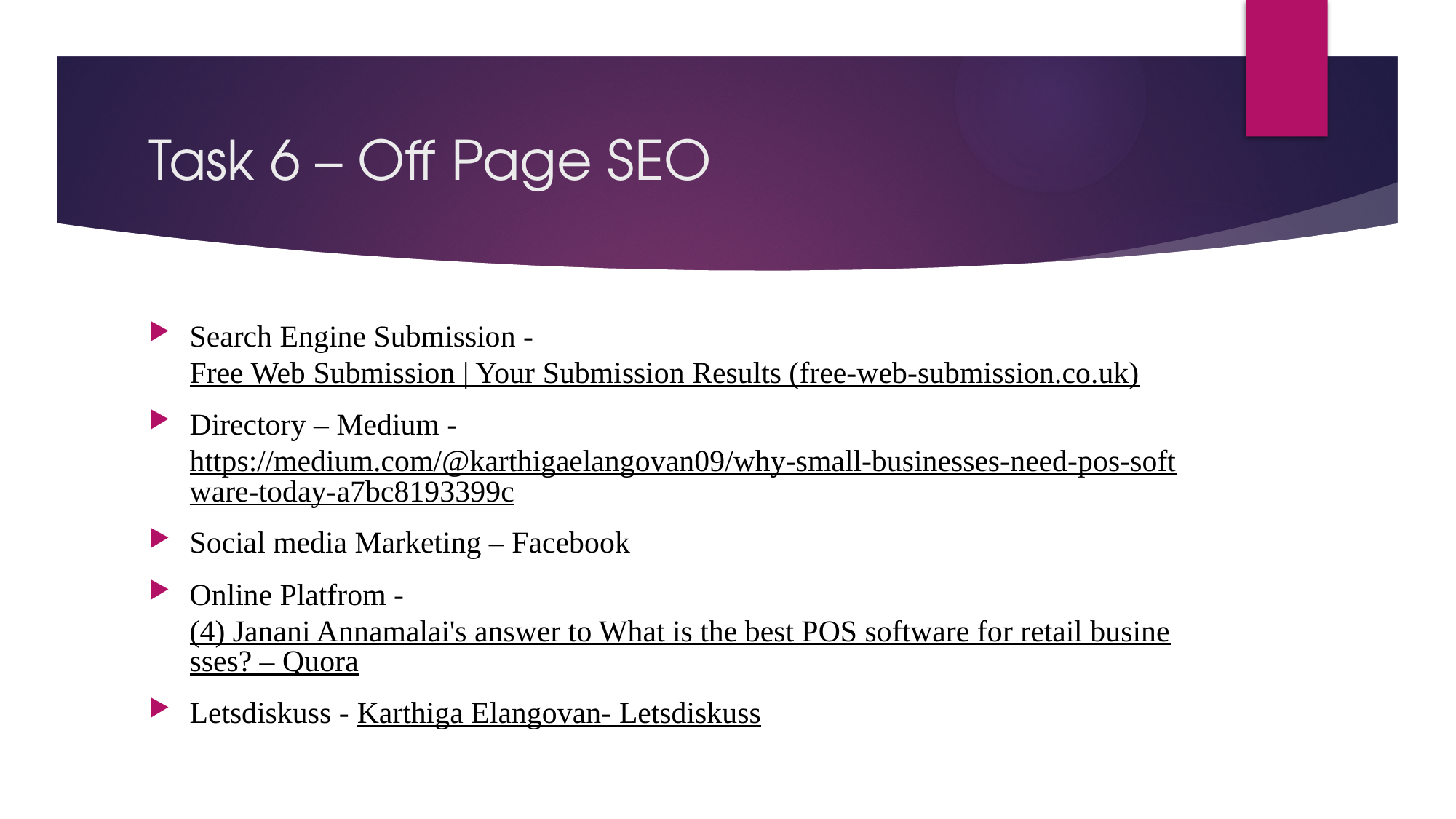

# Task 6 – Off Page SEO
Search Engine Submission - Free Web Submission | Your Submission Results (free-web-submission.co.uk)
Directory – Medium - https://medium.com/@karthigaelangovan09/why-small-businesses-need-pos-software-today-a7bc8193399c
Social media Marketing – Facebook
Online Platfrom - (4) Janani Annamalai's answer to What is the best POS software for retail businesses? – Quora
Letsdiskuss - Karthiga Elangovan- Letsdiskuss